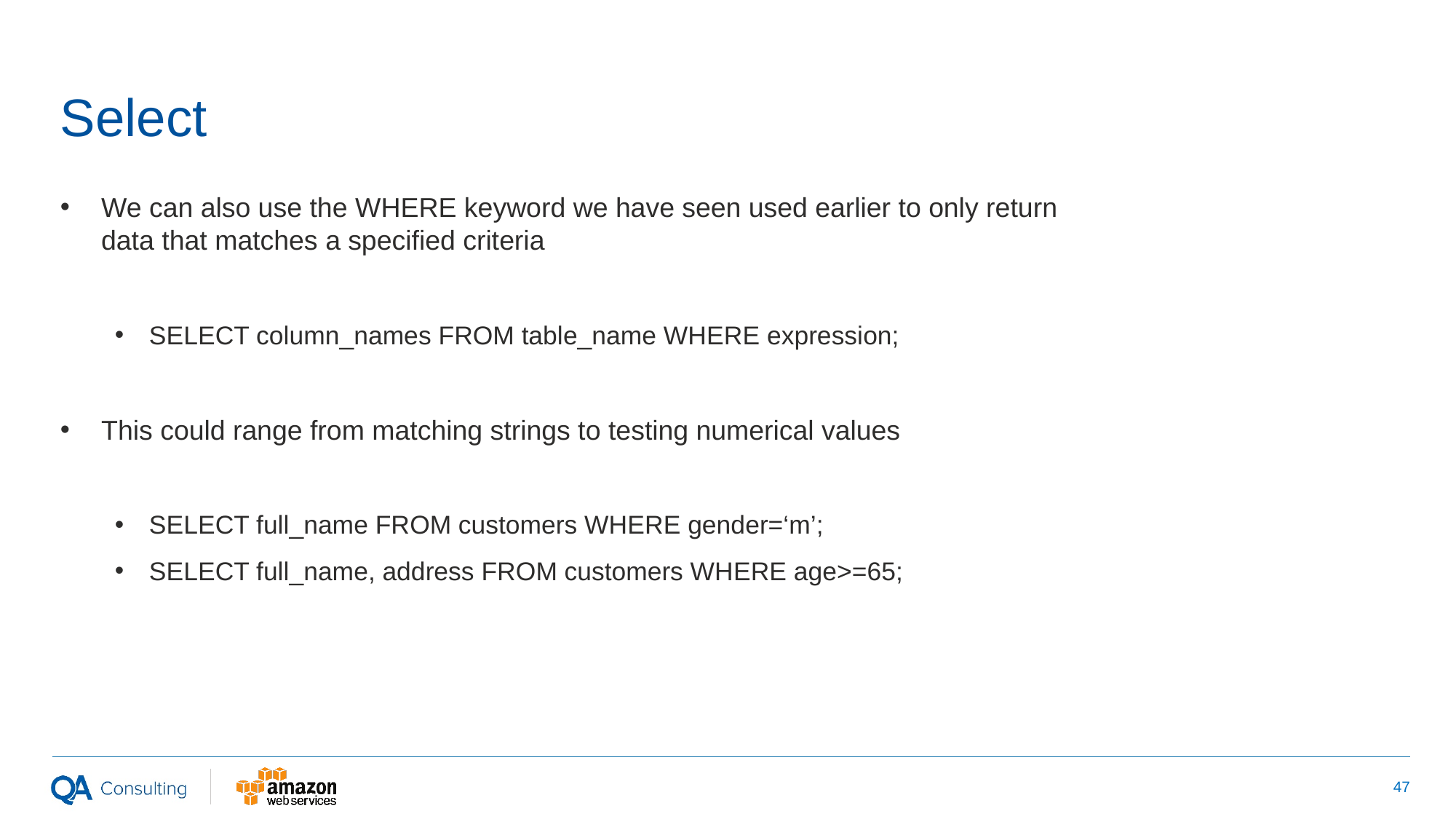

# Select
We can also use the WHERE keyword we have seen used earlier to only return data that matches a specified criteria

SELECT column_names FROM table_name WHERE expression;

This could range from matching strings to testing numerical values

SELECT full_name FROM customers WHERE gender=‘m’;
SELECT full_name, address FROM customers WHERE age>=65;